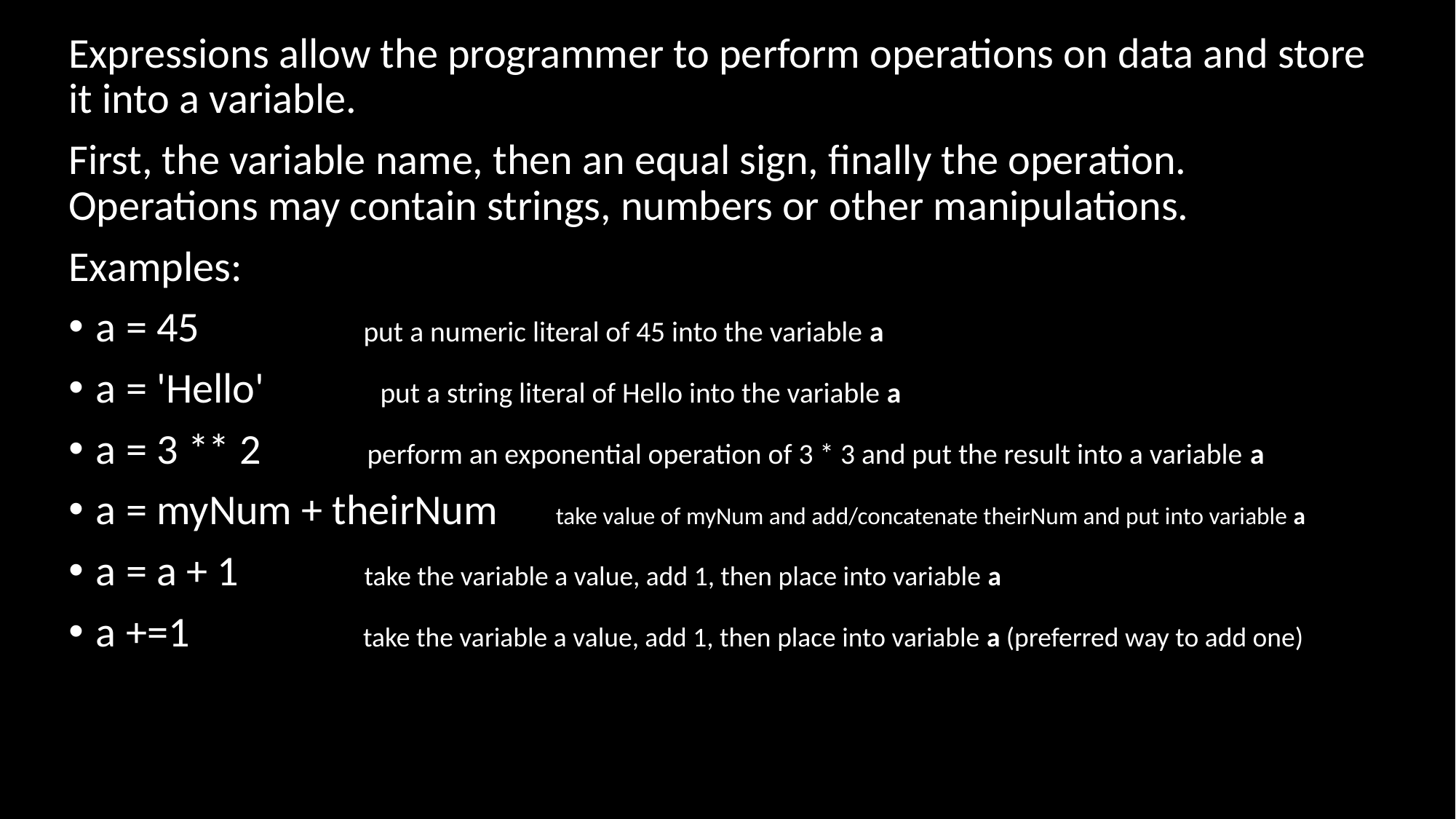

Expressions allow the programmer to perform operations on data and store it into a variable.
First, the variable name, then an equal sign, finally the operation. Operations may contain strings, numbers or other manipulations.
Examples:
a = 45                 put a numeric literal of 45 into the variable a
a = 'Hello'            put a string literal of Hello into the variable a
a = 3 ** 2           perform an exponential operation of 3 * 3 and put the result into a variable a
a = myNum + theirNum      take value of myNum and add/concatenate theirNum and put into variable a
a = a + 1             take the variable a value, add 1, then place into variable a
a +=1                  take the variable a value, add 1, then place into variable a (preferred way to add one)